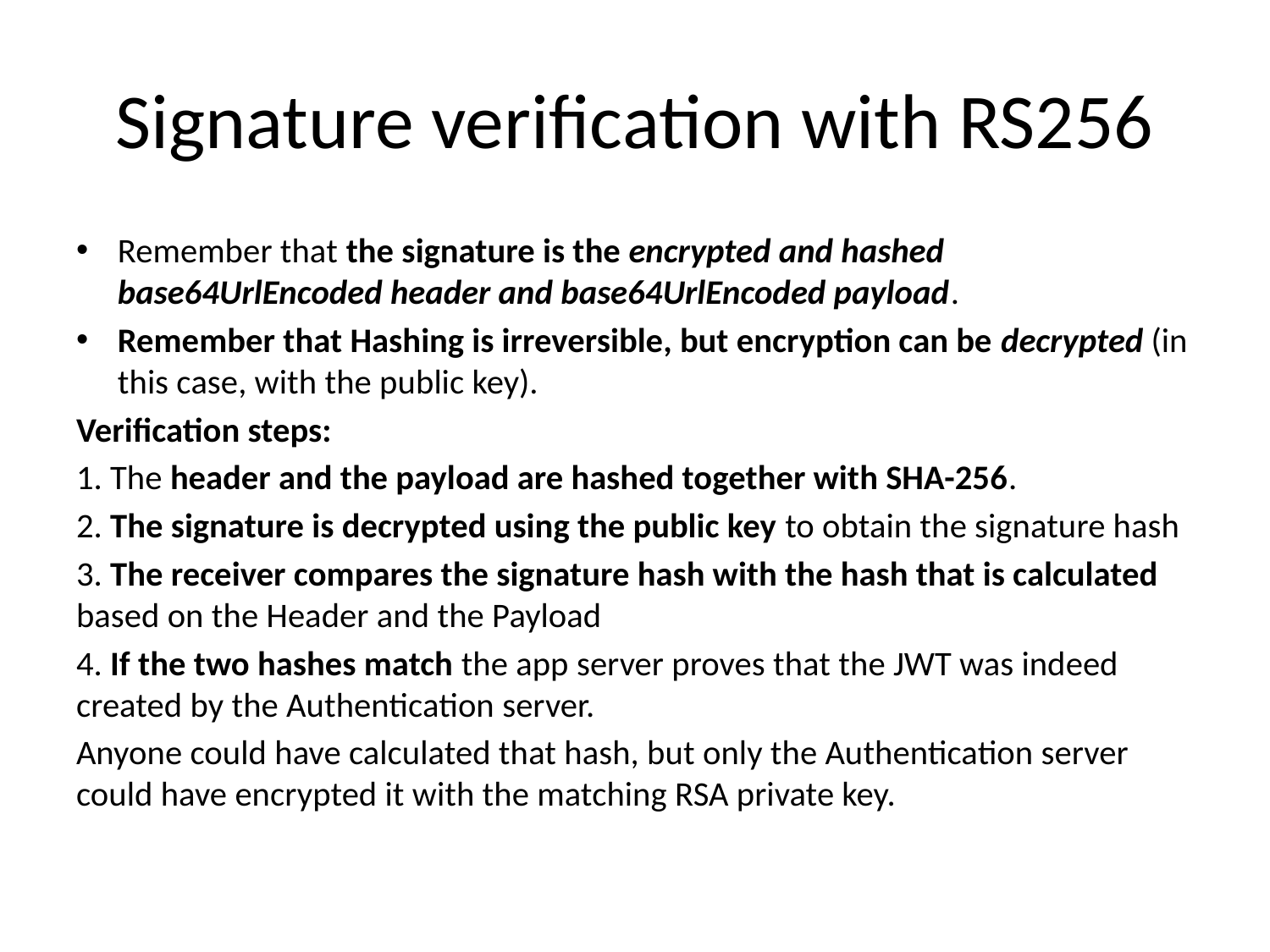

# Signature verification with RS256
Remember that the signature is the encrypted and hashed base64UrlEncoded header and base64UrlEncoded payload.
Remember that Hashing is irreversible, but encryption can be decrypted (in this case, with the public key).
Verification steps:
1. The header and the payload are hashed together with SHA-256.
2. The signature is decrypted using the public key to obtain the signature hash
3. The receiver compares the signature hash with the hash that is calculated based on the Header and the Payload
4. If the two hashes match the app server proves that the JWT was indeed created by the Authentication server.
Anyone could have calculated that hash, but only the Authentication server could have encrypted it with the matching RSA private key.